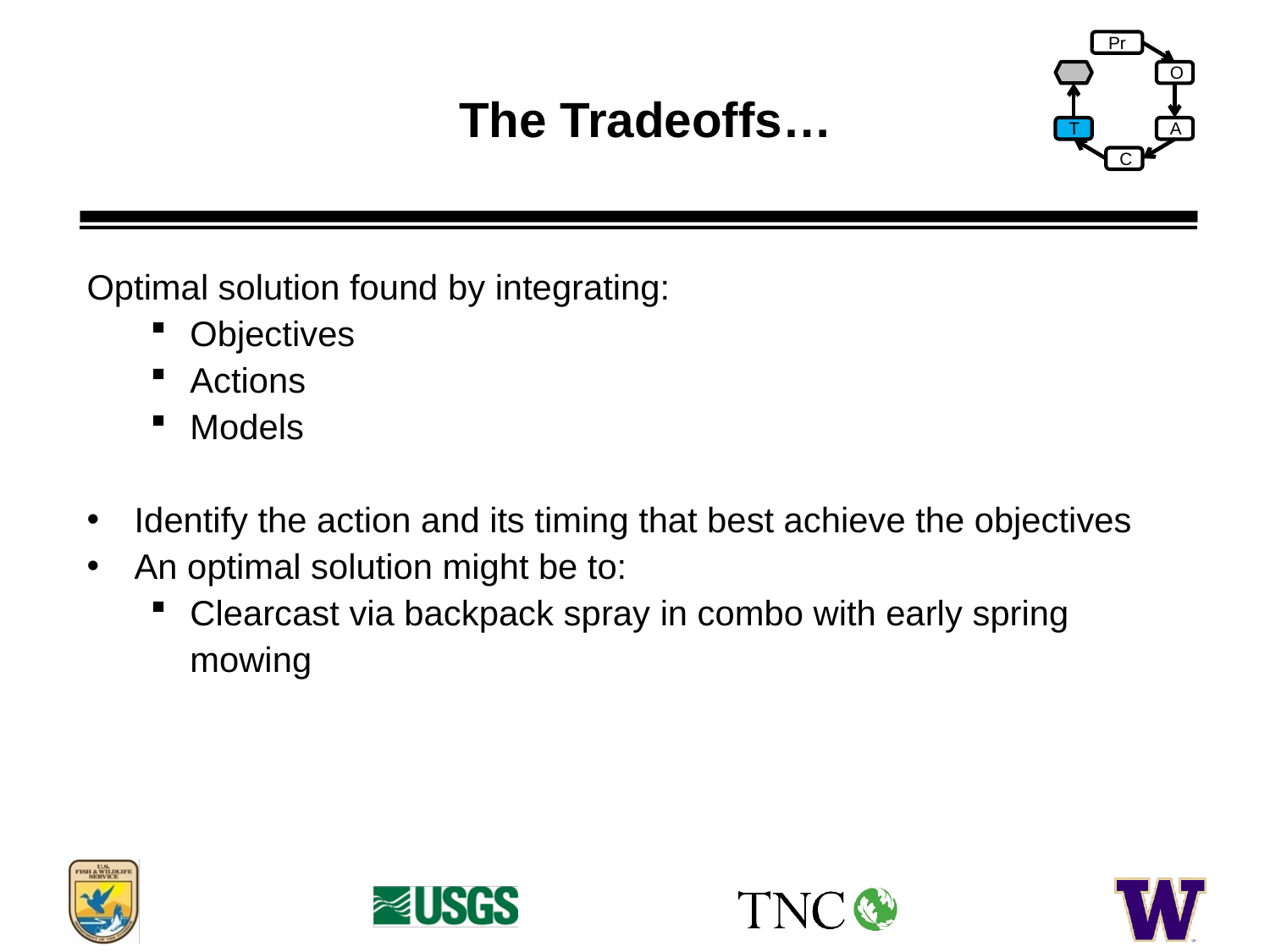

Pr

O
T
A
C
# The Tradeoffs…
Optimal solution found by integrating:
Objectives
Actions
Models

Identify the action and its timing that best achieve the objectives
An optimal solution might be to:
Clearcast via backpack spray in combo with early spring mowing